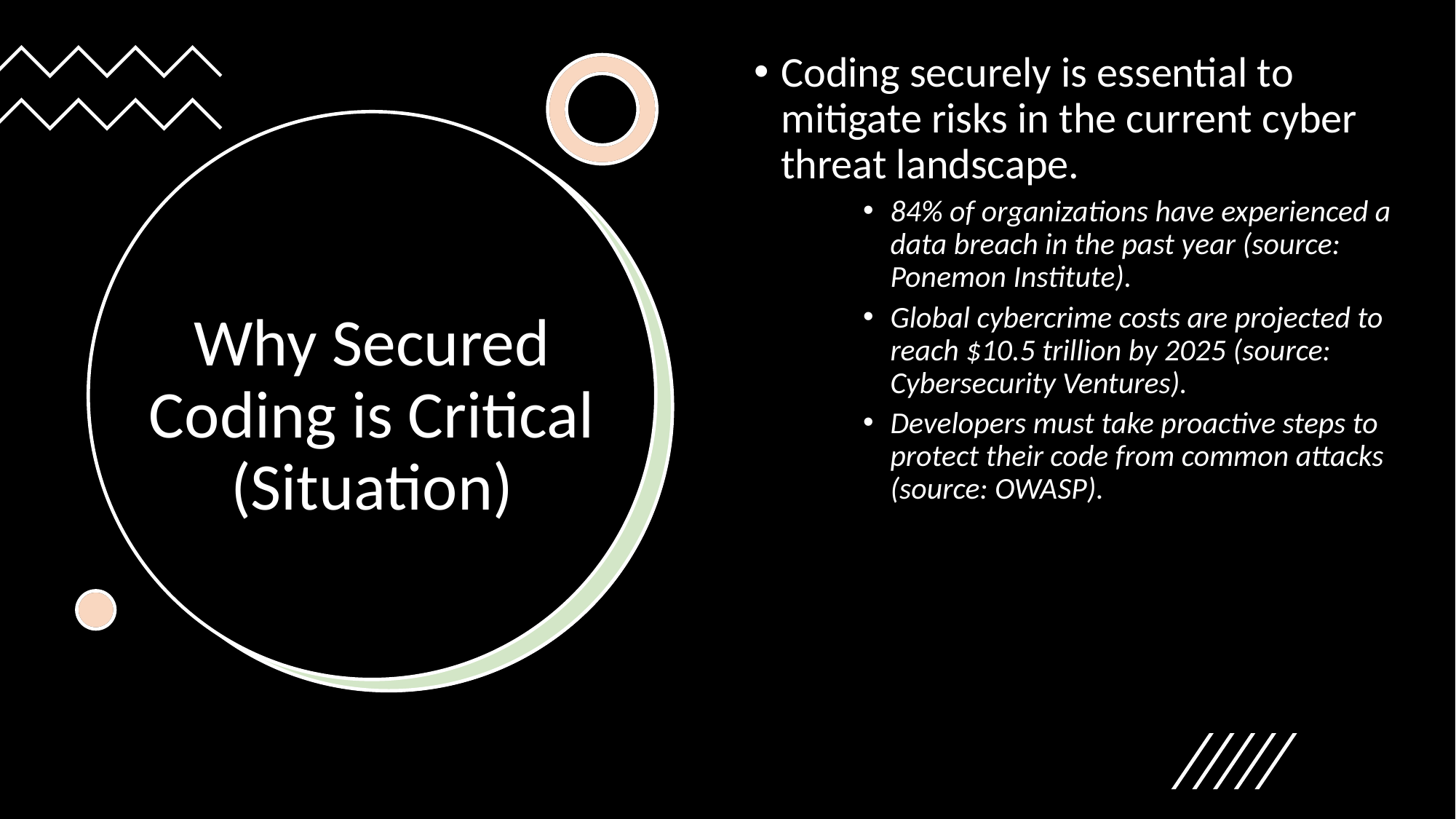

Coding securely is essential to mitigate risks in the current cyber threat landscape.
84% of organizations have experienced a data breach in the past year (source: Ponemon Institute).
Global cybercrime costs are projected to reach $10.5 trillion by 2025 (source: Cybersecurity Ventures).
Developers must take proactive steps to protect their code from common attacks (source: OWASP).

# Why Secured Coding is Critical (Situation)